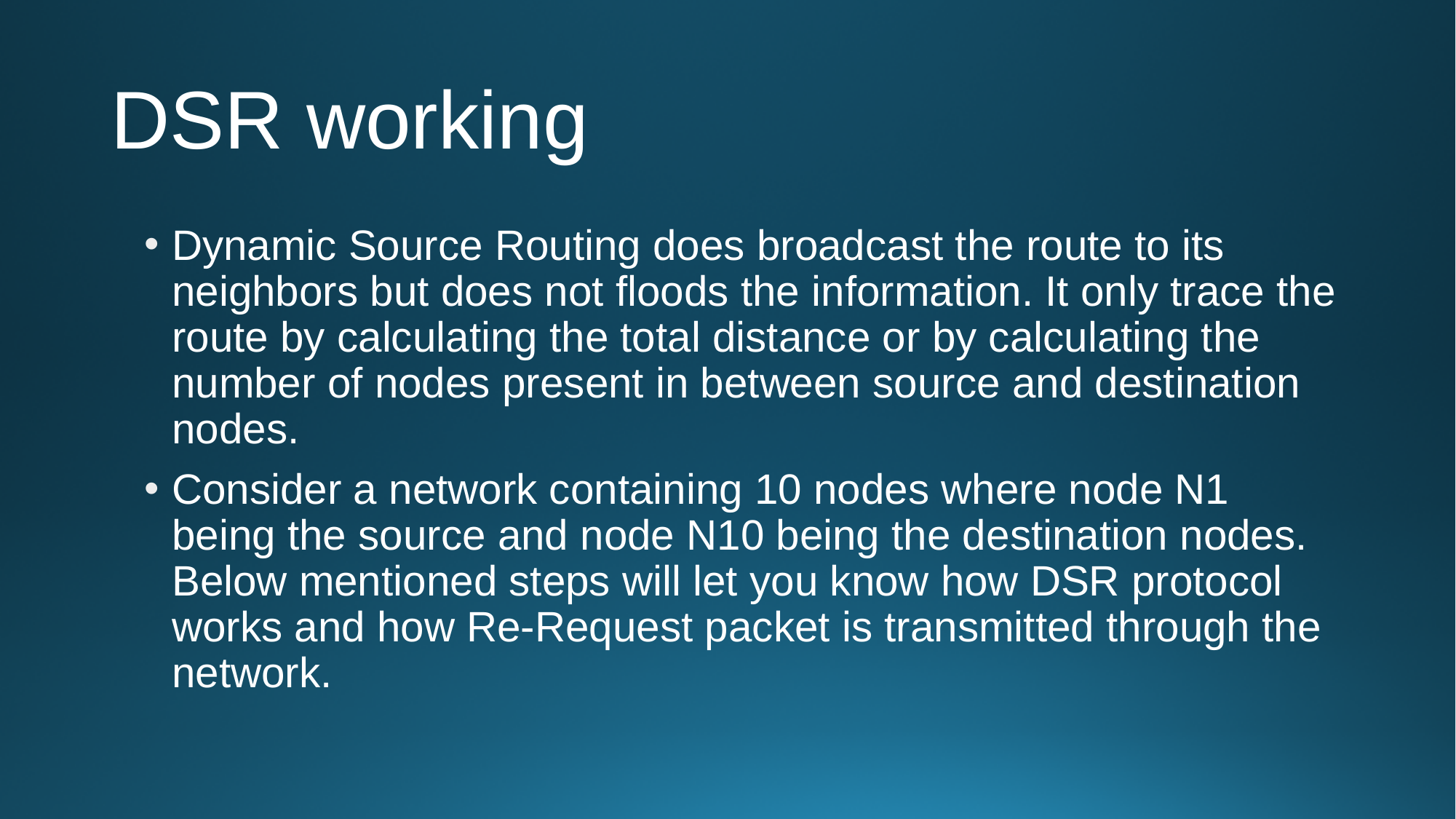

# DSR working
Dynamic Source Routing does broadcast the route to its neighbors but does not floods the information. It only trace the route by calculating the total distance or by calculating the number of nodes present in between source and destination nodes.
Consider a network containing 10 nodes where node N1 being the source and node N10 being the destination nodes. Below mentioned steps will let you know how DSR protocol works and how Re-Request packet is transmitted through the network.